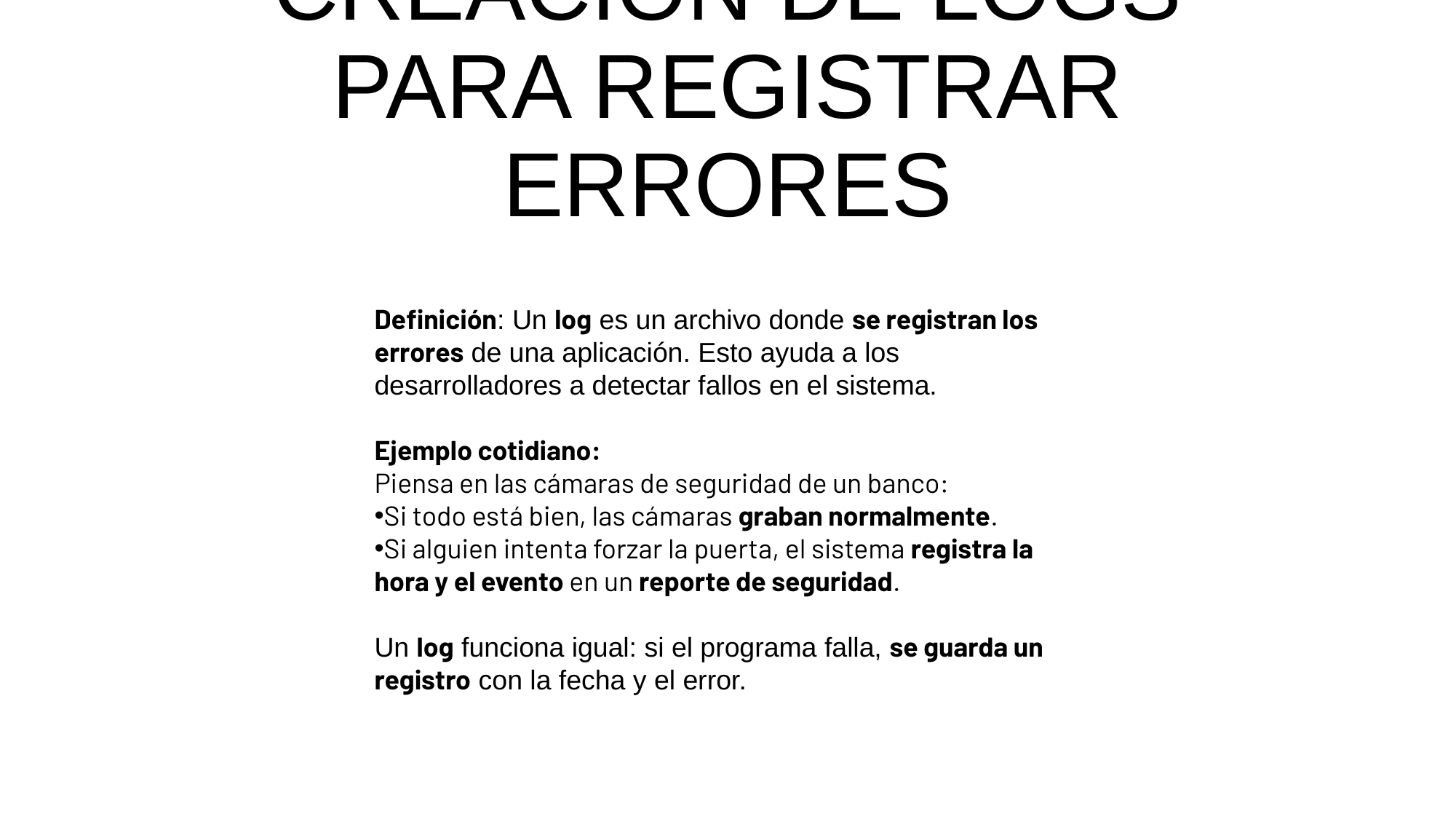

# CREACIÓN DE LOGS PARA REGISTRAR ERRORES
Definición: Un log es un archivo donde se registran los errores de una aplicación. Esto ayuda a los desarrolladores a detectar fallos en el sistema.

Ejemplo cotidiano:
Piensa en las cámaras de seguridad de un banco:
Si todo está bien, las cámaras graban normalmente.
Si alguien intenta forzar la puerta, el sistema registra la hora y el evento en un reporte de seguridad.

Un log funciona igual: si el programa falla, se guarda un registro con la fecha y el error.